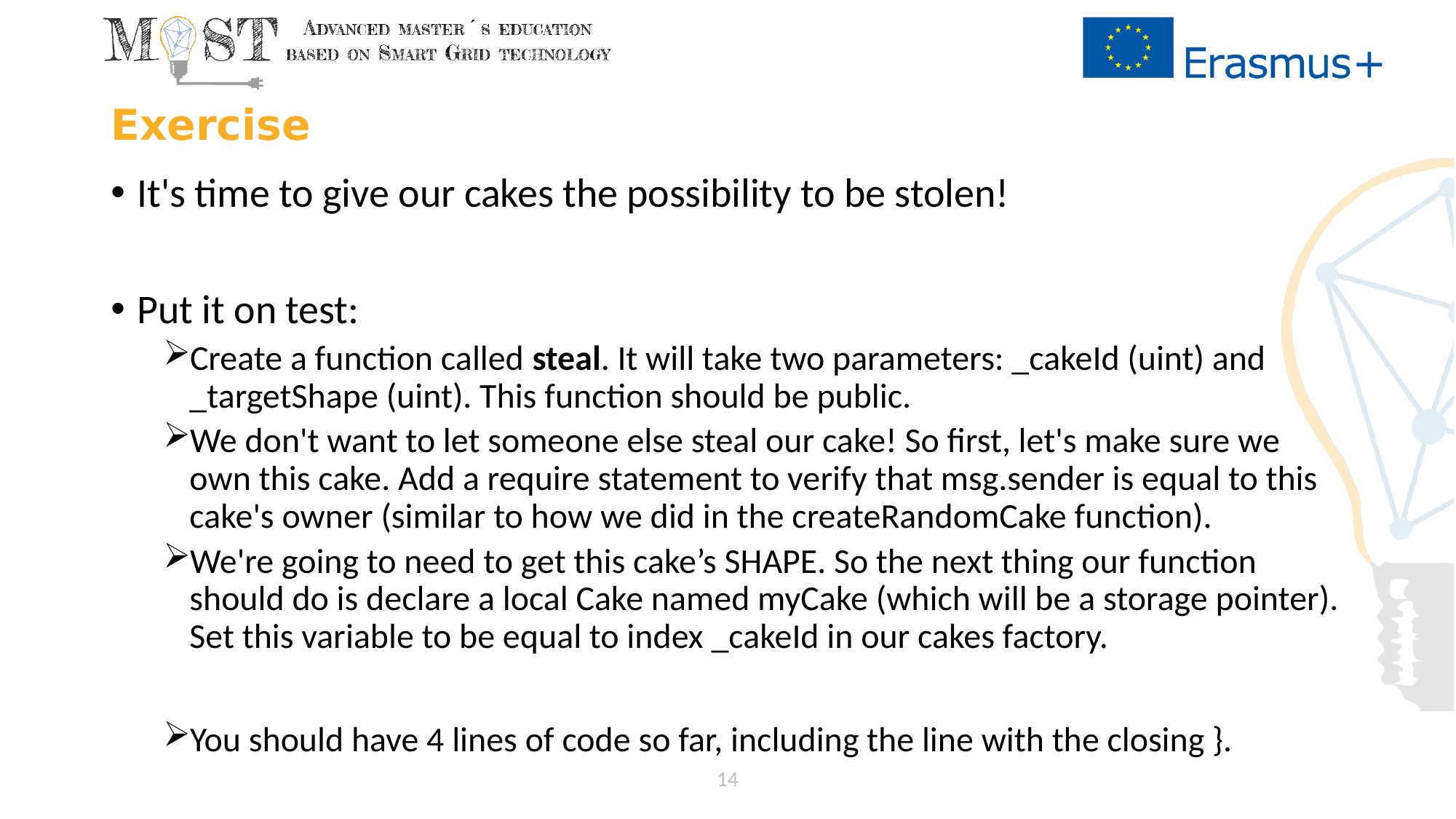

# Exercise
It's time to give our cakes the possibility to be stolen!

Put it on test:
Create a function called steal. It will take two parameters: _cakeId (uint) and _targetShape (uint). This function should be public.
We don't want to let someone else steal our cake! So first, let's make sure we own this cake. Add a require statement to verify that msg.sender is equal to this cake's owner (similar to how we did in the createRandomCake function).
We're going to need to get this cake’s SHAPE. So the next thing our function should do is declare a local Cake named myCake (which will be a storage pointer). Set this variable to be equal to index _cakeId in our cakes factory.

You should have 4 lines of code so far, including the line with the closing }.
14